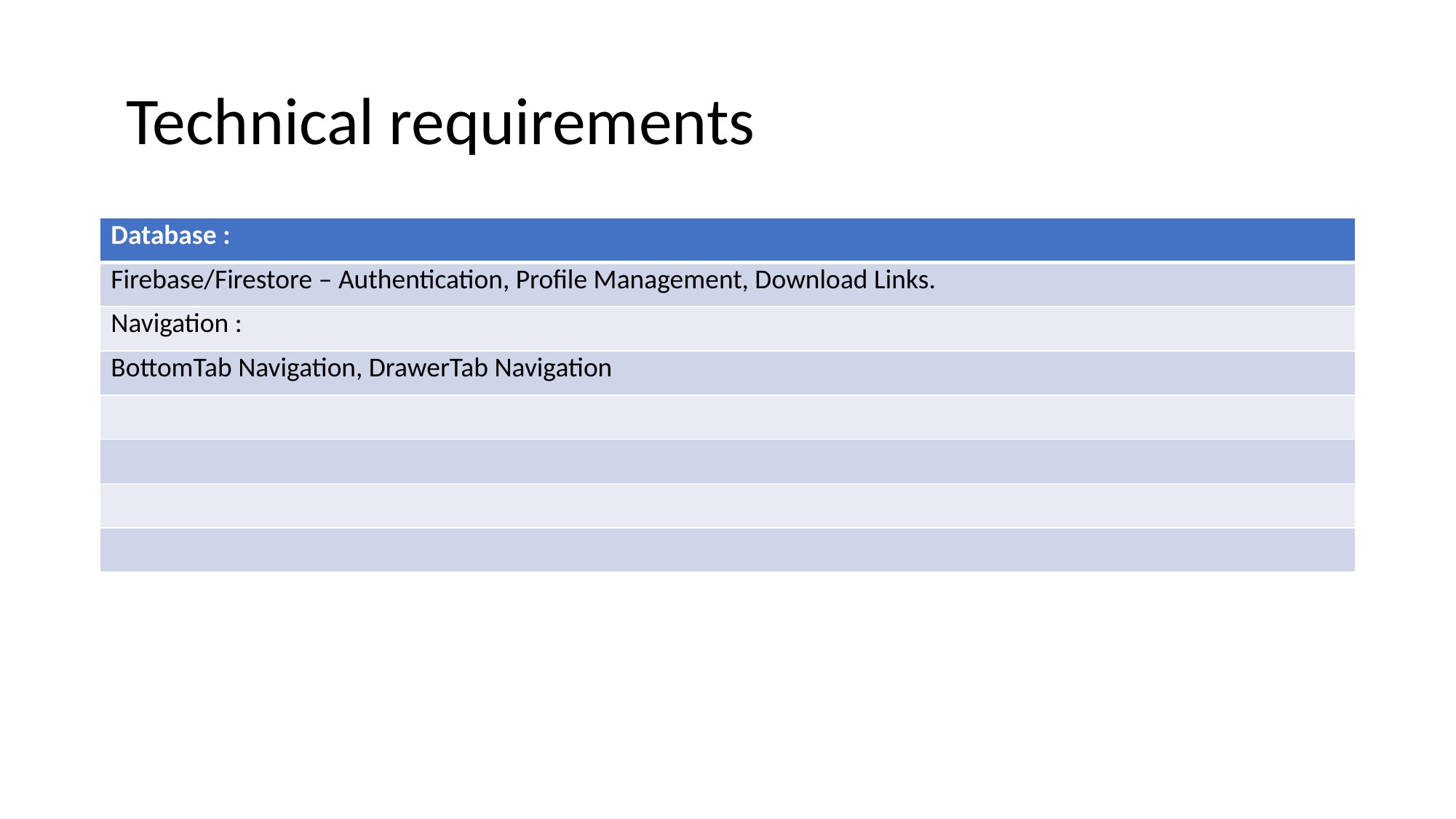

# Technical requirements
| Database : |
| --- |
| Firebase/Firestore – Authentication, Profile Management, Download Links. |
| Navigation : |
| BottomTab Navigation, DrawerTab Navigation |
|  |
|  |
|  |
|  |